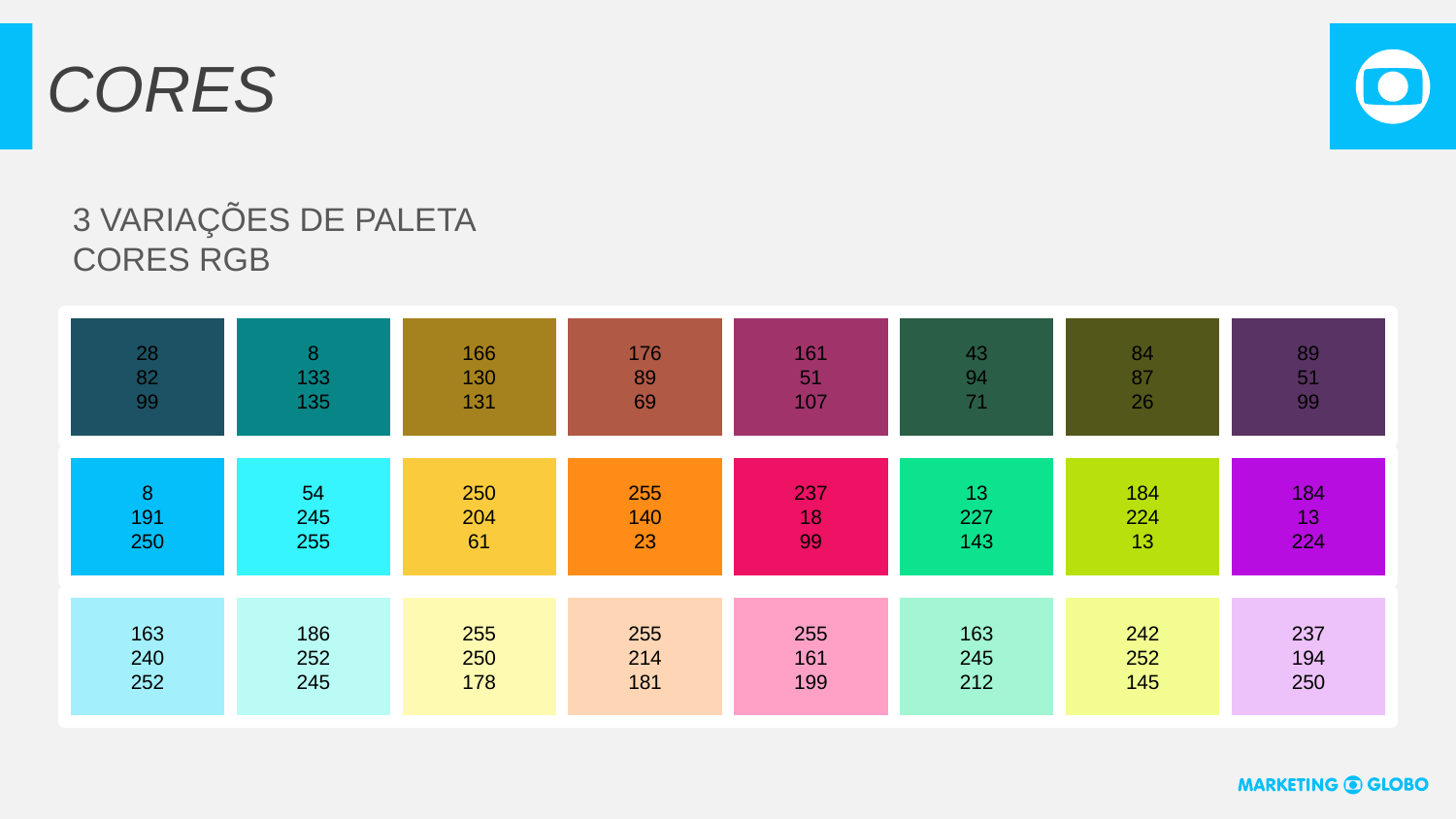

# CORES
3 VARIAÇÕES DE PALETA
CORES RGB

28
82
99
8
133
135
166
130
131
176
89
69
161
51
107
43
94
71
84
87
26
89
51
99
8
191
250
54
245
255
250
204
61
255
140
23
13
227
143
184
13
224
237
18
99
184
224
13
163
240
252
186
252
245
255
250
178
255
214
181
255
161
199
163
245
212
242
252
145
237
194
250